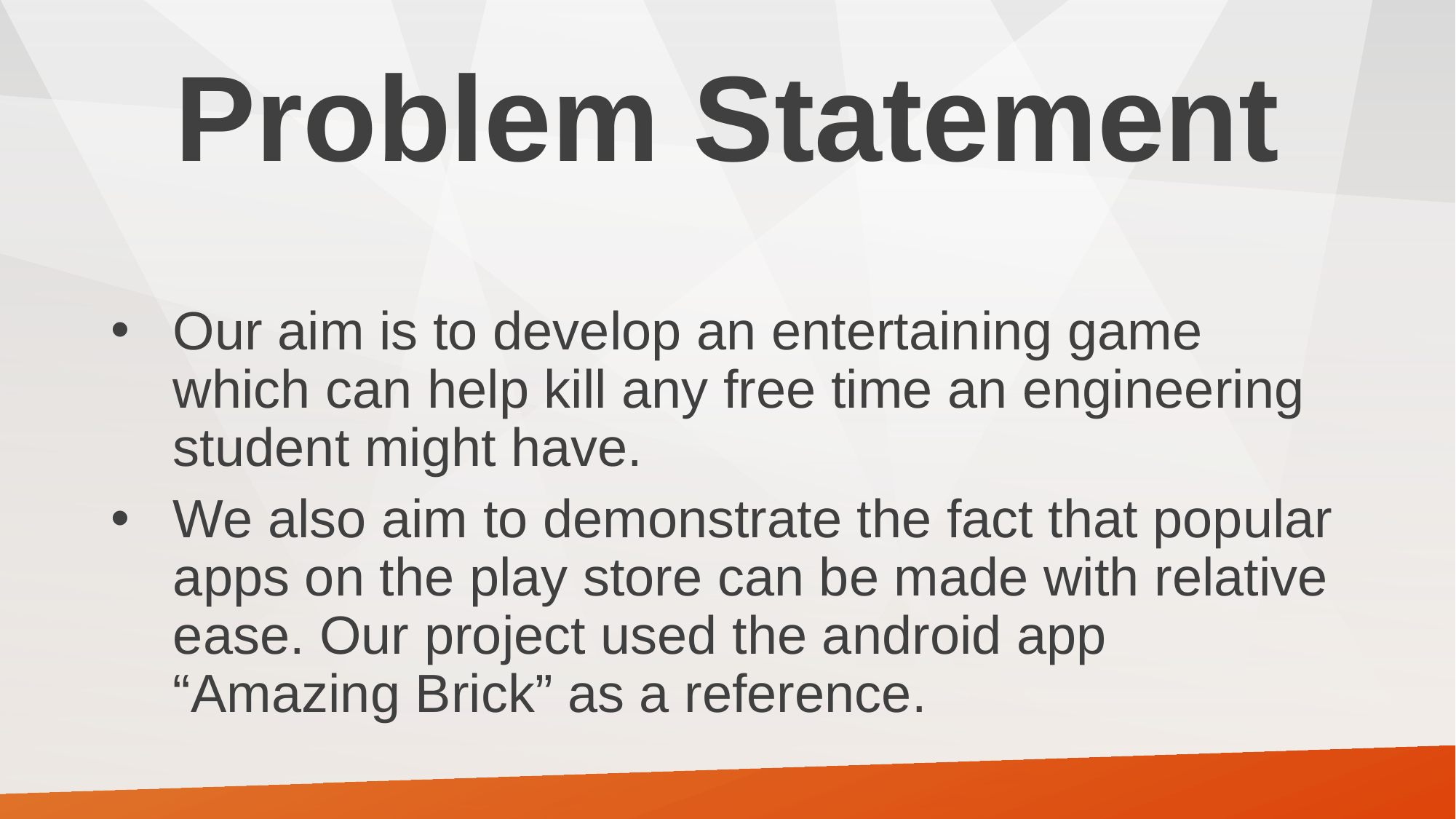

# Problem Statement

Our aim is to develop an entertaining game which can help kill any free time an engineering student might have.
We also aim to demonstrate the fact that popular apps on the play store can be made with relative ease. Our project used the android app “Amazing Brick” as a reference.